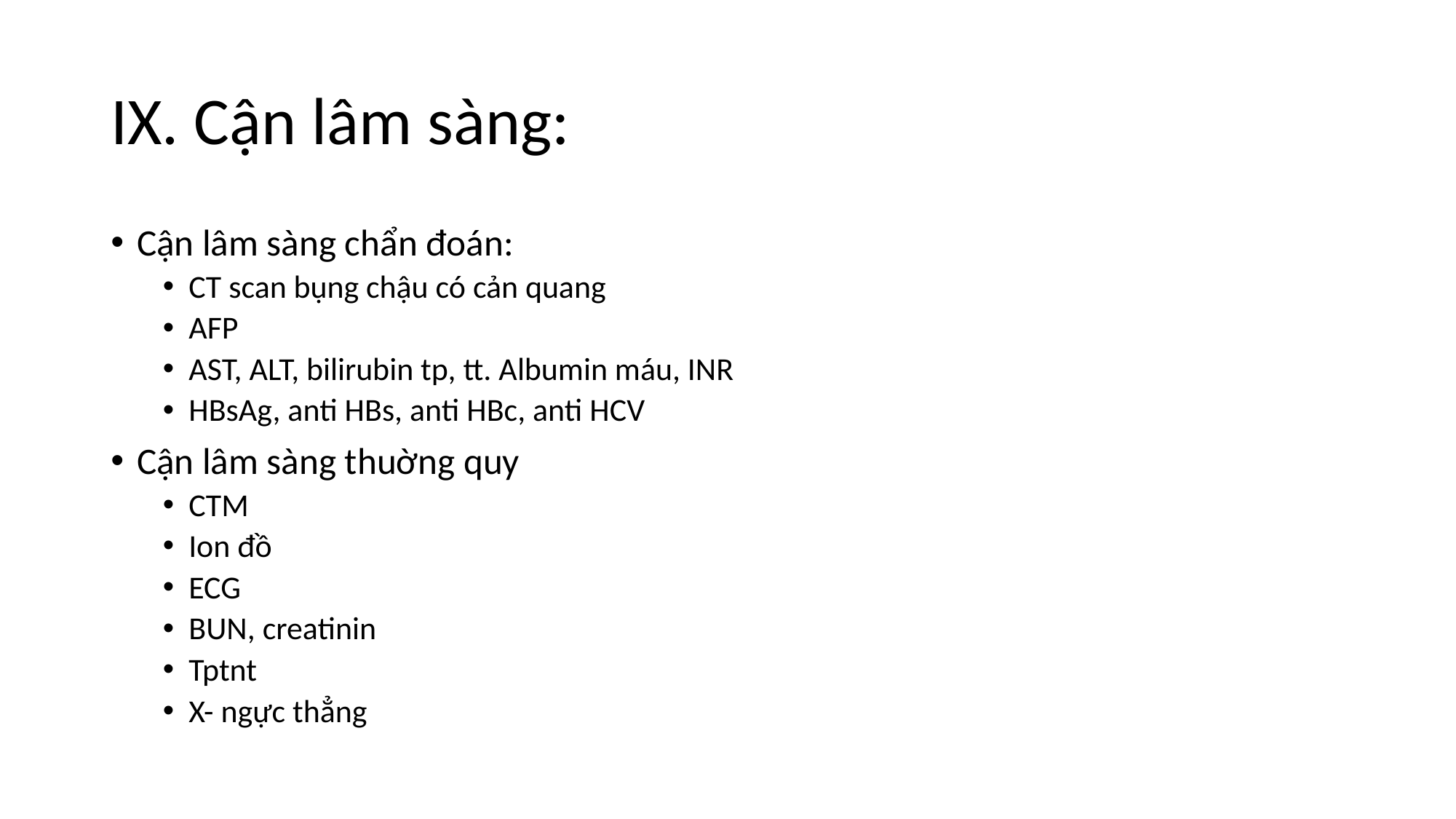

# IX. Cận lâm sàng:
Cận lâm sàng chẩn đoán:
CT scan bụng chậu có cản quang
AFP
AST, ALT, bilirubin tp, tt. Albumin máu, INR
HBsAg, anti HBs, anti HBc, anti HCV
Cận lâm sàng thuờng quy
CTM
Ion đồ
ECG
BUN, creatinin
Tptnt
X- ngực thẳng